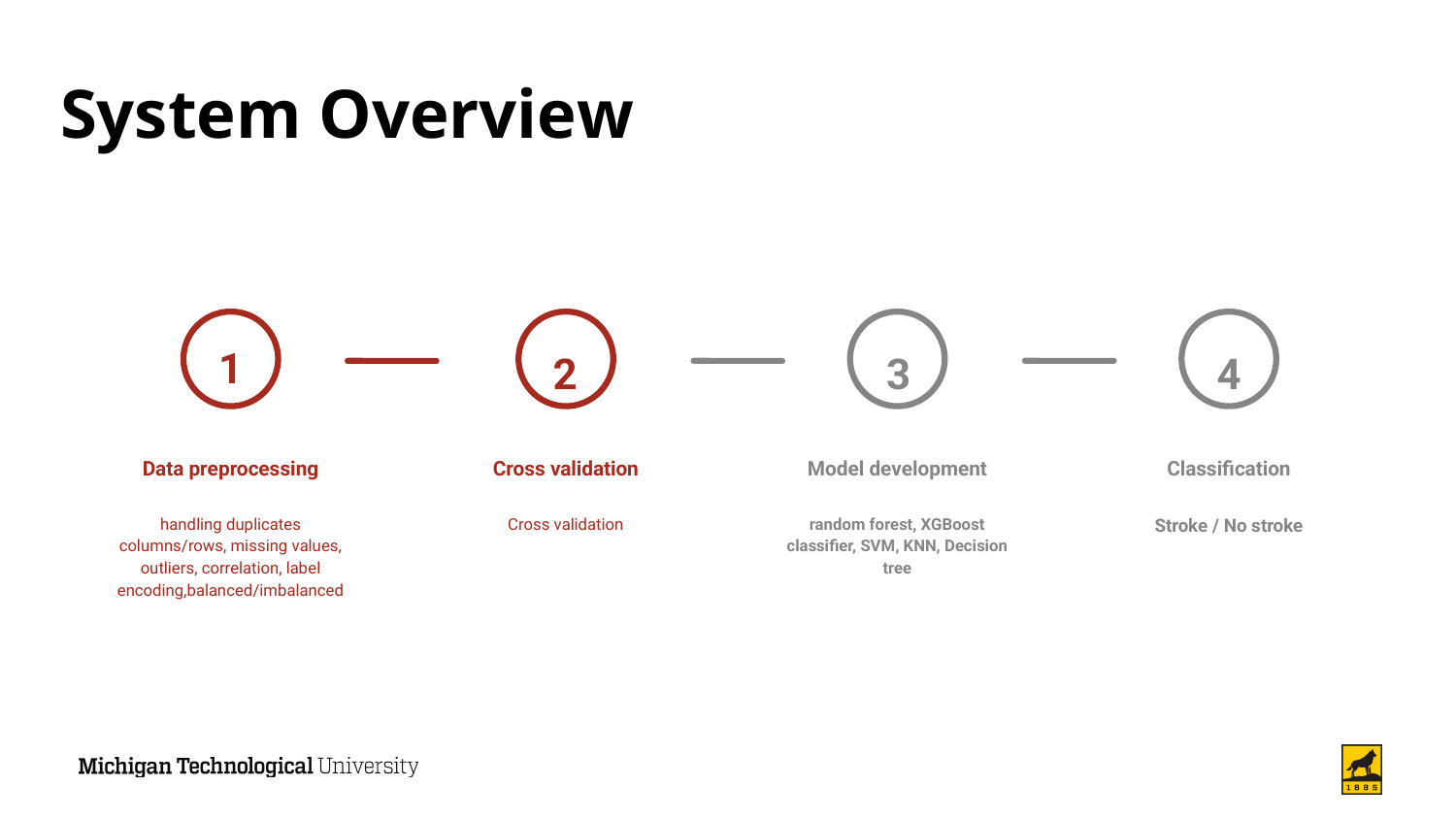

# System Overview

1
Data preprocessing
handling duplicates columns/rows, missing values, outliers, correlation, label encoding,balanced/imbalanced

2
Cross validation
Cross validation

3
Model development
random forest, XGBoost classifier, SVM, KNN, Decision tree

4
Classification
Stroke / No stroke